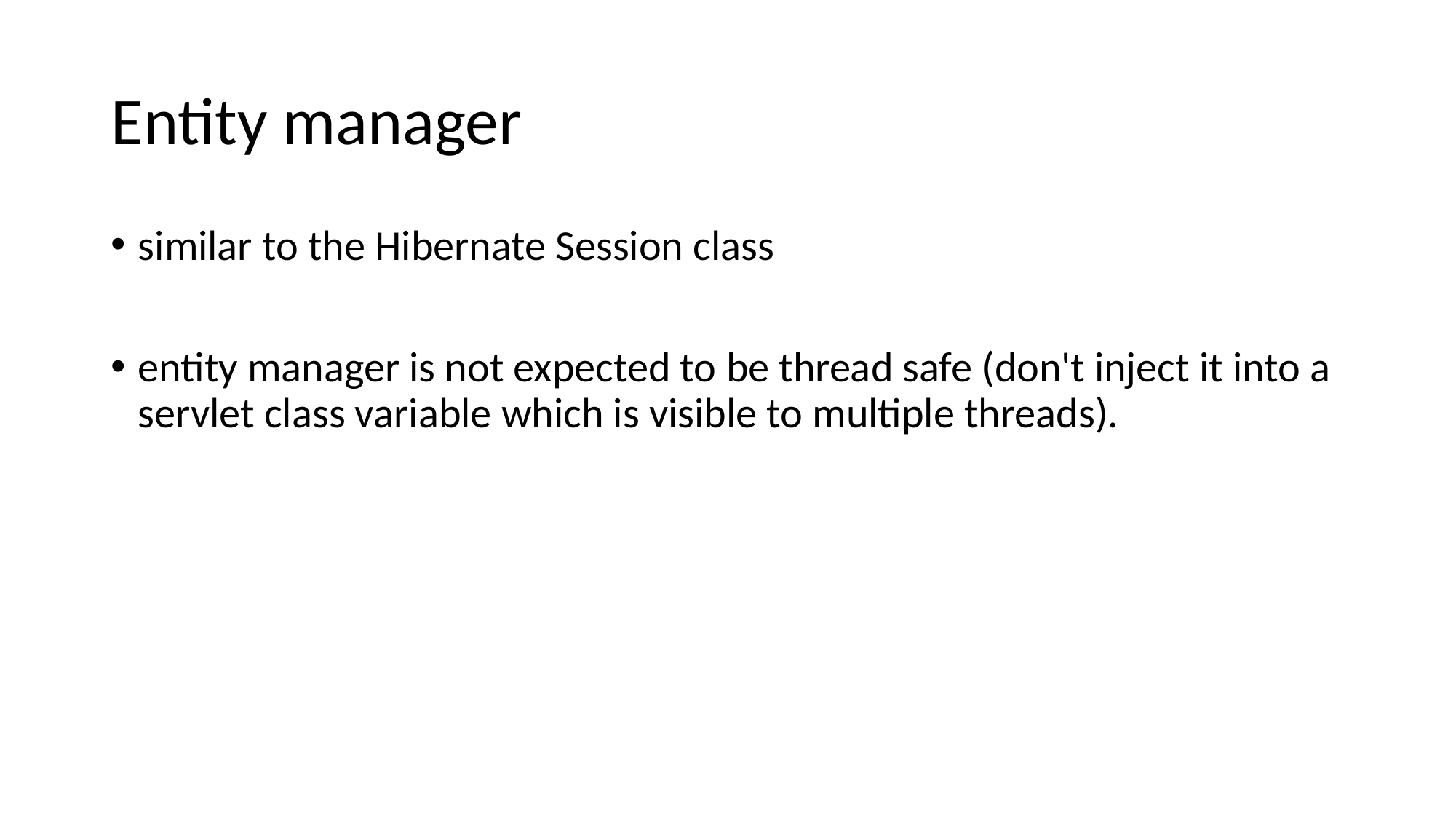

# Entity manager
similar to the Hibernate Session class

entity manager is not expected to be thread safe (don't inject it into a servlet class variable which is visible to multiple threads).